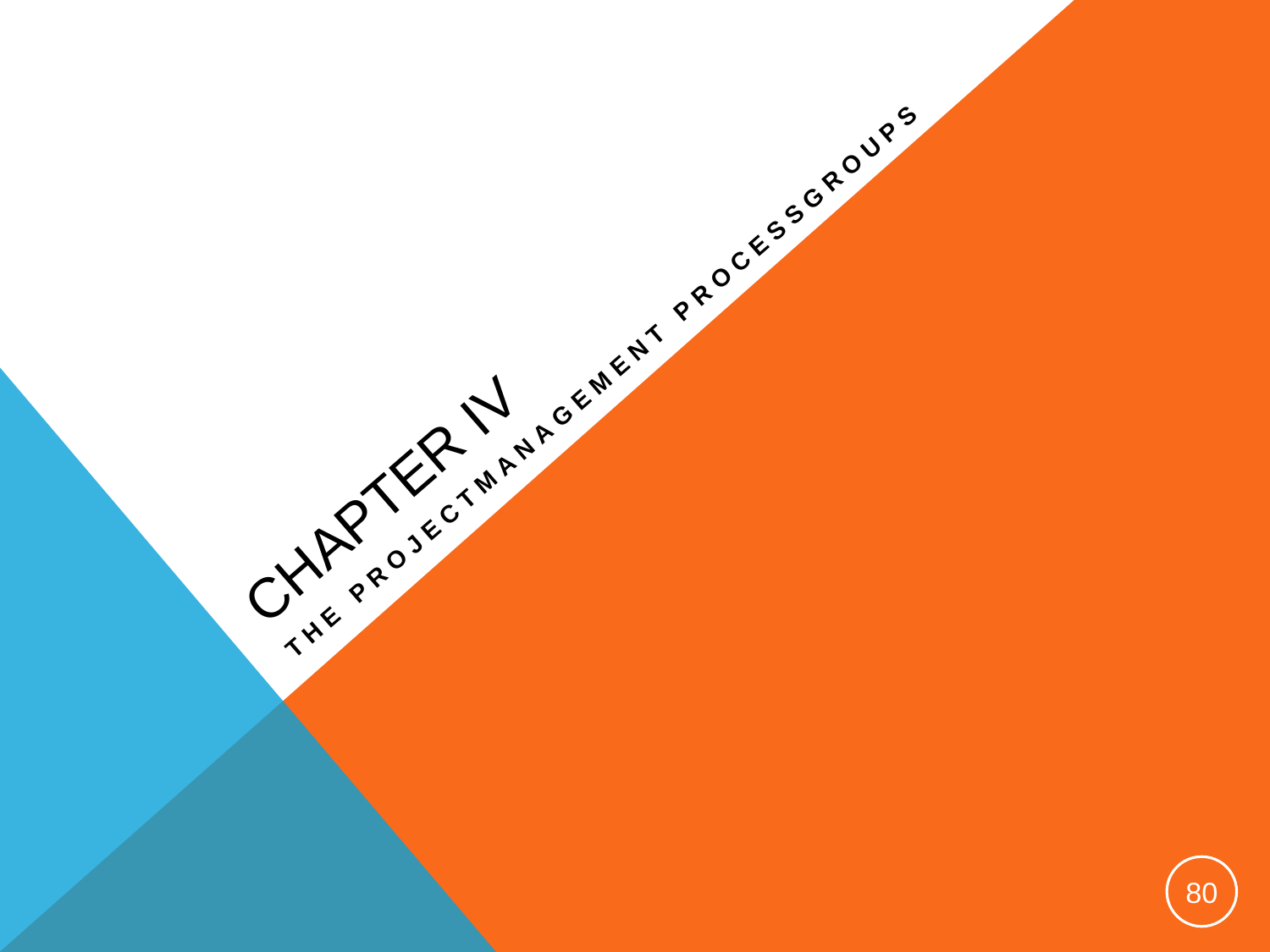

# Chapter IV
THE PROJECTMANAGEMENT PROCESSGROUPS
80